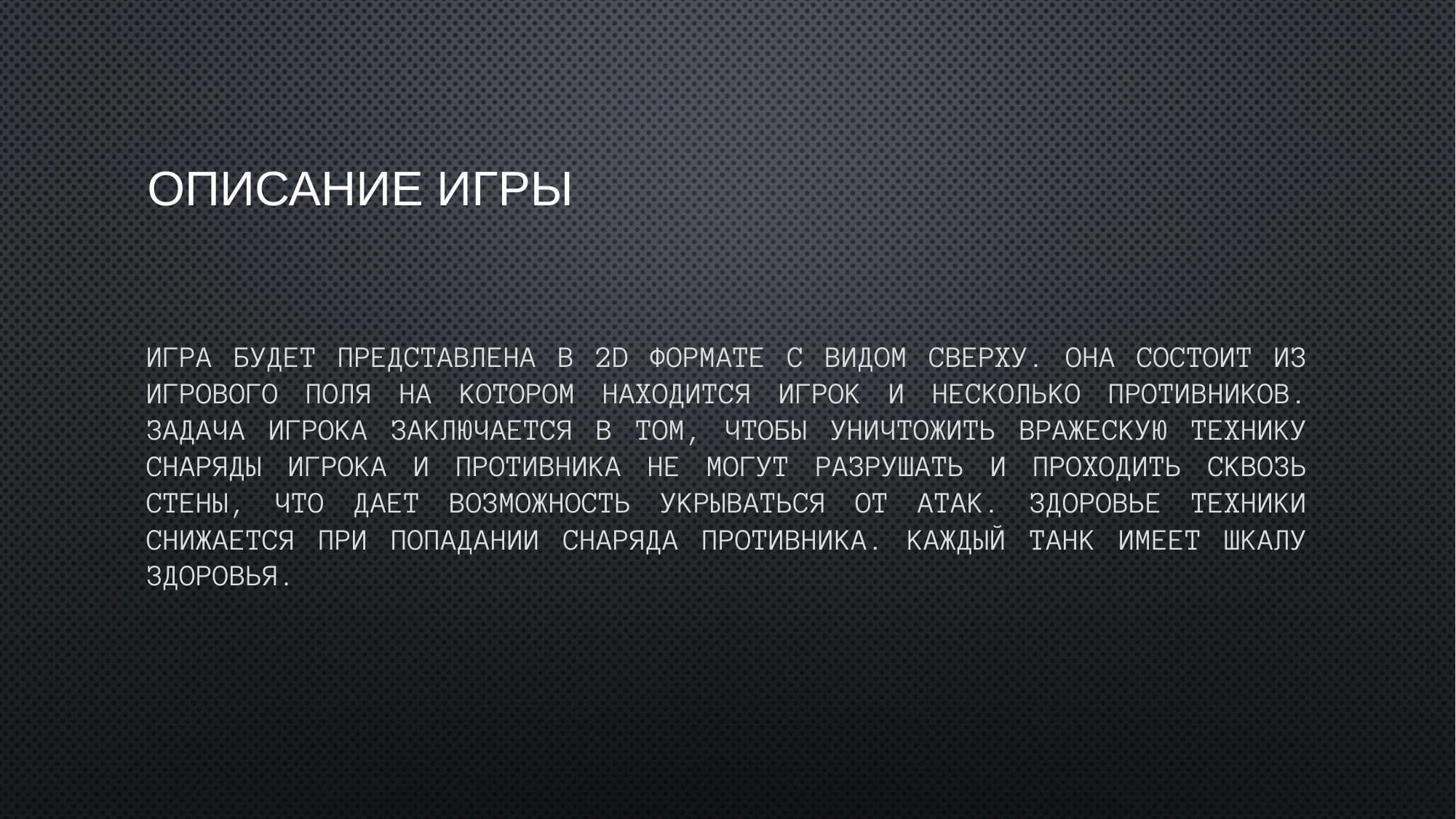

# Описание игры
игра будет представлена в 2D формате с видом сверху. Она состоит из игрового поля на котором находится игрок и несколько противников. Задача игрока заключается в том, чтобы уничтожить вражескую технику снаряды игрока и противника не могут разрушать и проходить сквозь стены, что дает возможность укрываться от атак. Здоровье техники снижается при попадании снаряда противника. Каждый танк имеет шкалу здоровья.